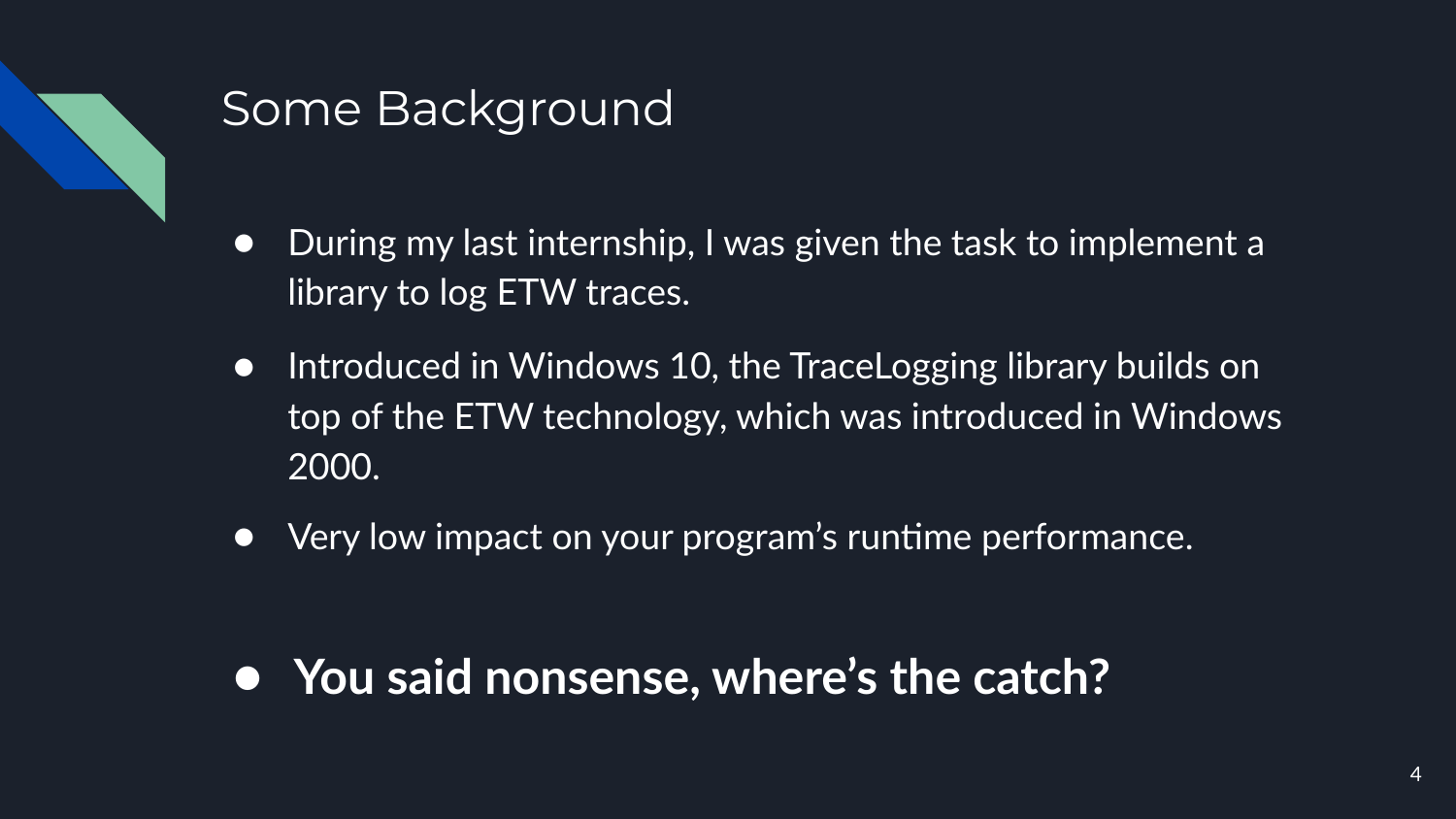

# Some Background
During my last internship, I was given the task to implement a library to log ETW traces.
Introduced in Windows 10, the TraceLogging library builds on top of the ETW technology, which was introduced in Windows 2000.

Very low impact on your program’s runtime performance.
You said nonsense, where’s the catch?
4